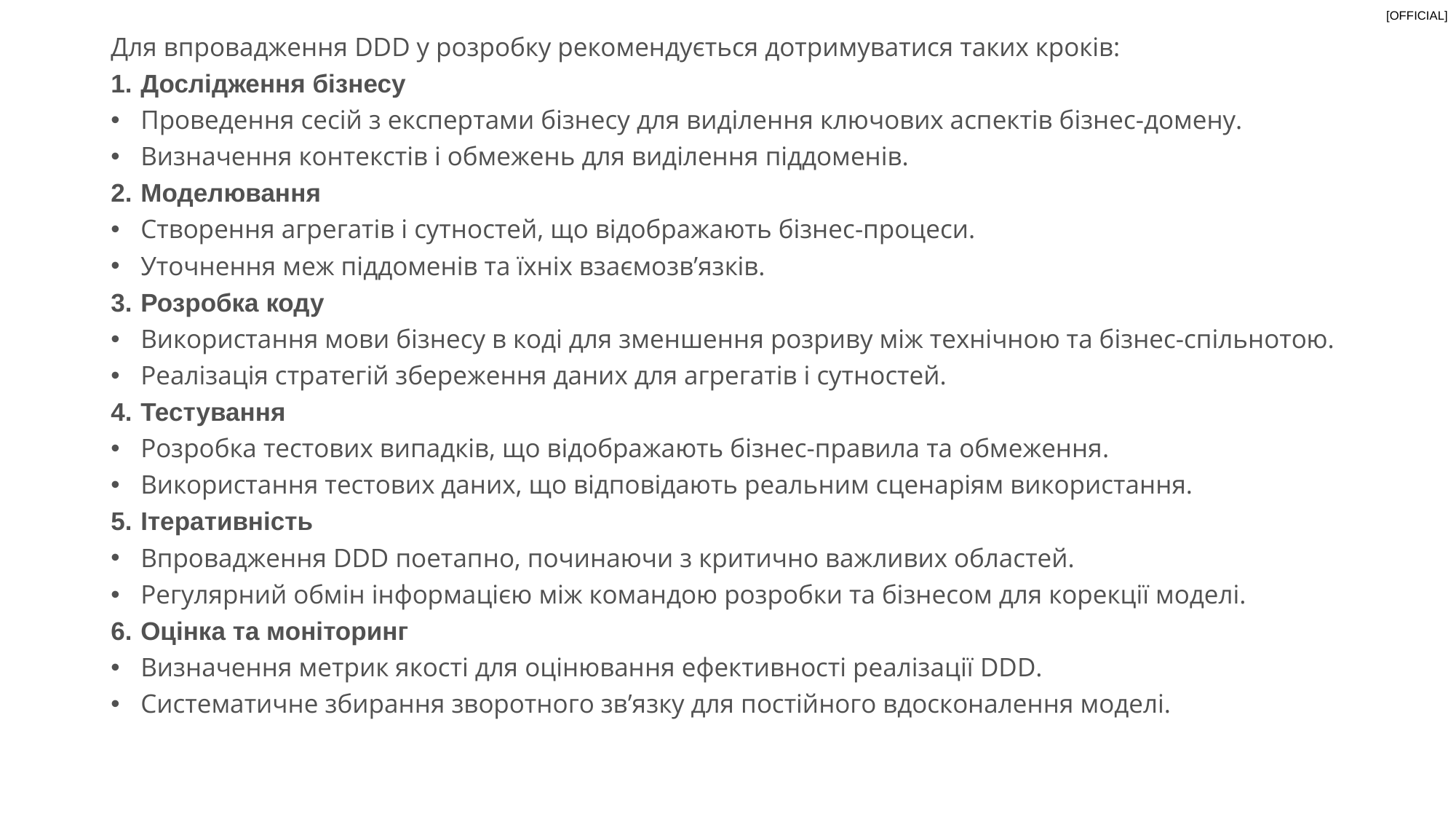

Для впровадження DDD у розробку рекомендується дотримуватися таких кроків:
Дослідження бізнесу
Проведення сесій з експертами бізнесу для виділення ключових аспектів бізнес-домену.
Визначення контекстів і обмежень для виділення піддоменів.
Моделювання
Створення агрегатів і сутностей, що відображають бізнес-процеси.
Уточнення меж піддоменів та їхніх взаємозв’язків.
Розробка коду
Використання мови бізнесу в коді для зменшення розриву між технічною та бізнес-спільнотою.
Реалізація стратегій збереження даних для агрегатів і сутностей.
Тестування
Розробка тестових випадків, що відображають бізнес-правила та обмеження.
Використання тестових даних, що відповідають реальним сценаріям використання.
Ітеративність
Впровадження DDD поетапно, починаючи з критично важливих областей.
Регулярний обмін інформацією між командою розробки та бізнесом для корекції моделі.
Оцінка та моніторинг
Визначення метрик якості для оцінювання ефективності реалізації DDD.
Систематичне збирання зворотного зв’язку для постійного вдосконалення моделі.